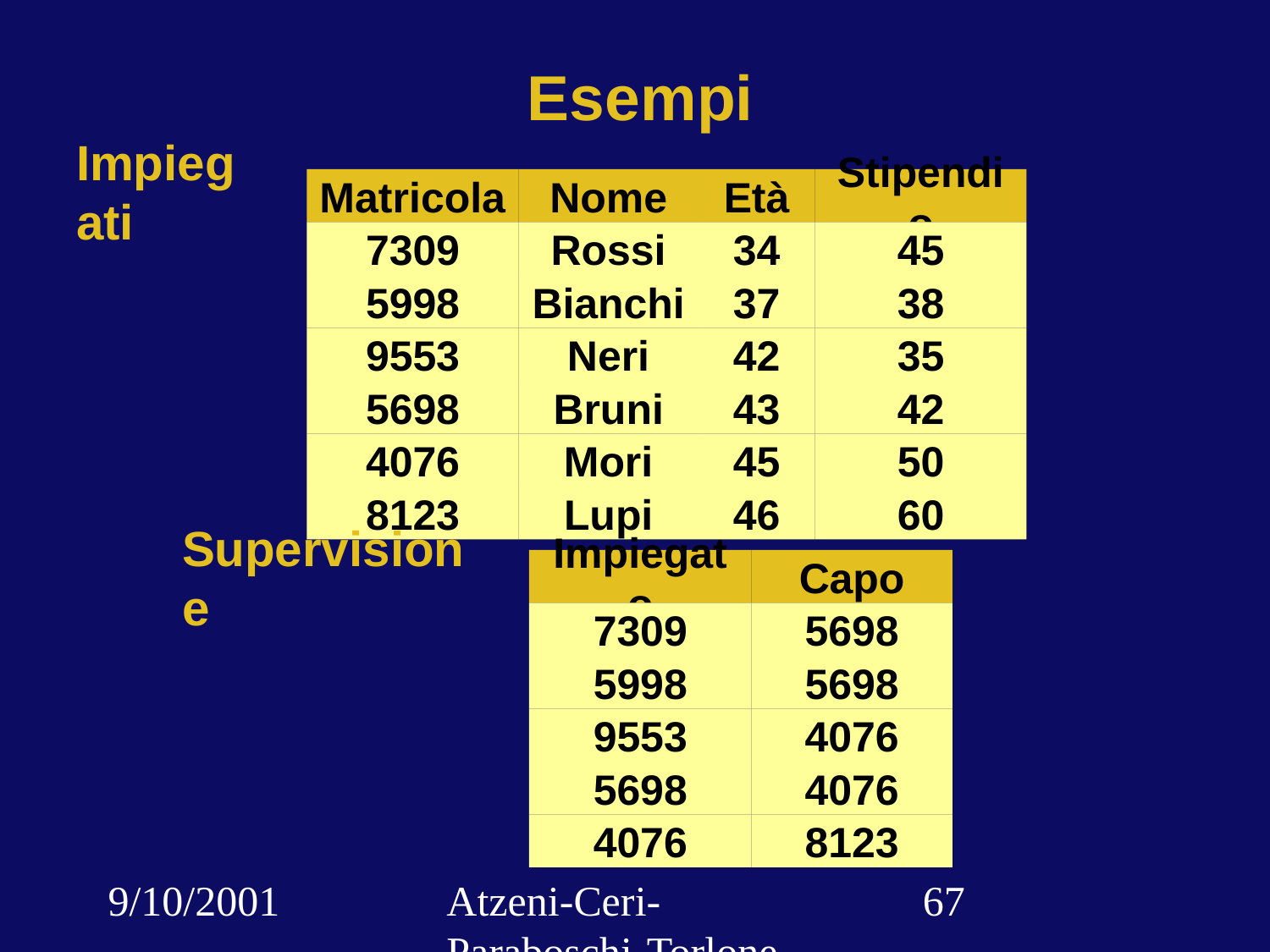

# Esempi
Impiegati
Matricola
Nome
Età
Stipendio
7309
Rossi
34
45
5998
Bianchi
37
38
9553
Neri
42
35
5698
Bruni
43
42
4076
Mori
45
50
8123
Lupi
46
60
Supervisione
Impiegato
Capo
7309
5698
5998
5698
9553
4076
5698
4076
4076
8123
9/10/2001
Atzeni-Ceri-Paraboschi-Torlone, Basi di dati, Capitolo 3
67